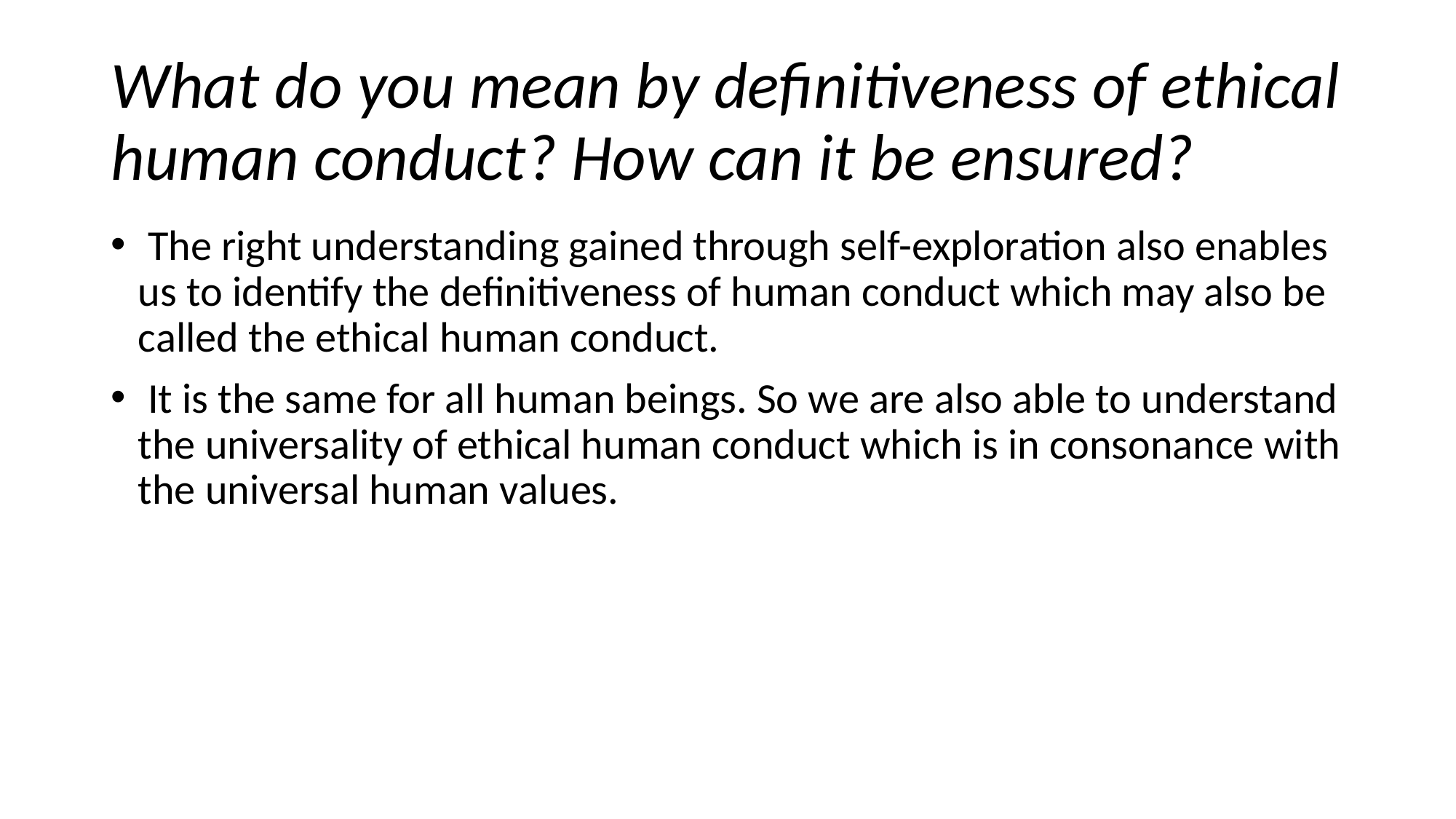

# What do you mean by definitiveness of ethical human conduct? How can it be ensured?
 The right understanding gained through self-exploration also enables us to identify the definitiveness of human conduct which may also be called the ethical human conduct.
 It is the same for all human beings. So we are also able to understand the universality of ethical human conduct which is in consonance with the universal human values.